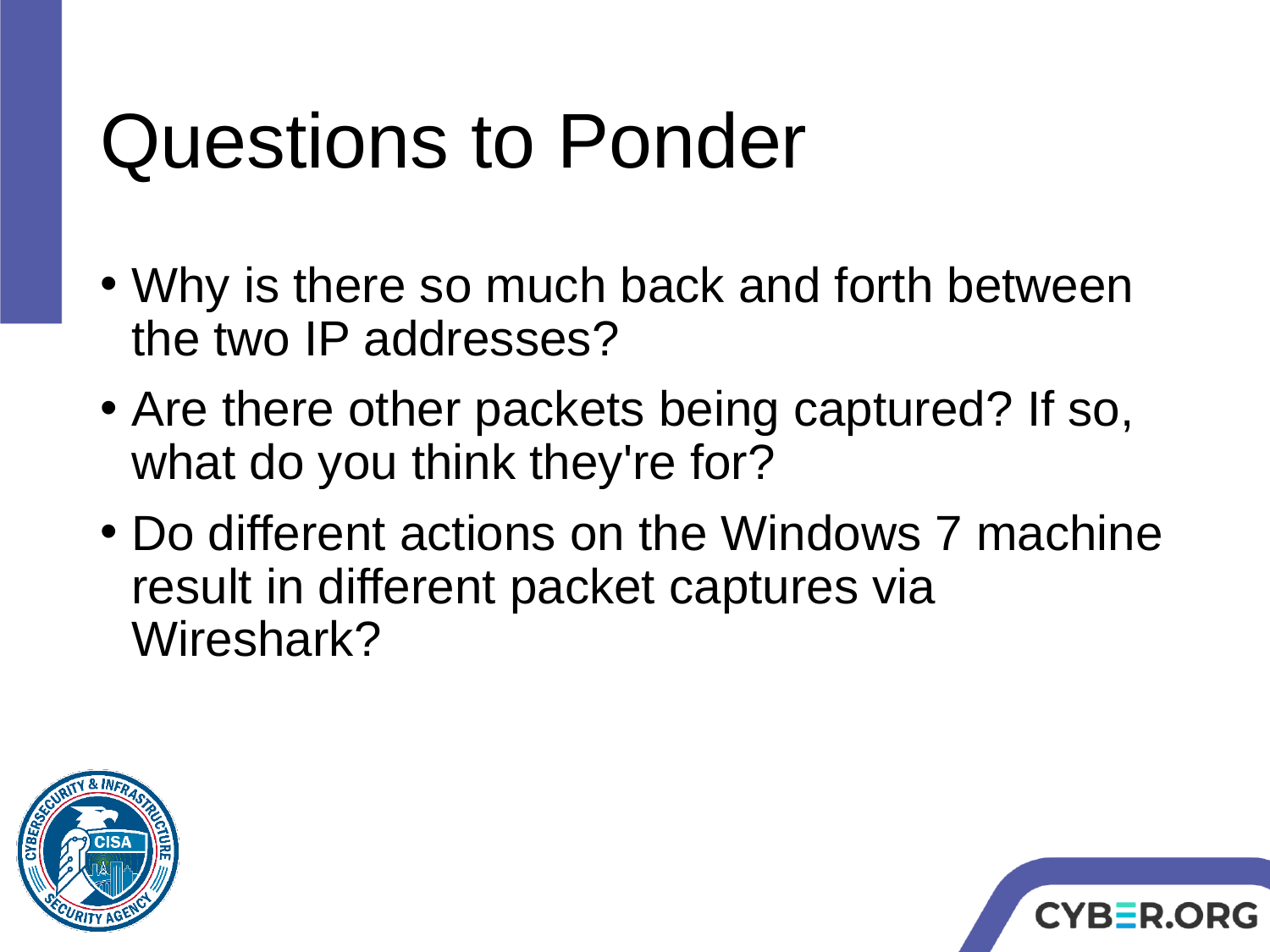

# Questions to Ponder
Why is there so much back and forth between the two IP addresses?
Are there other packets being captured? If so, what do you think they're for?
Do different actions on the Windows 7 machine result in different packet captures via Wireshark?